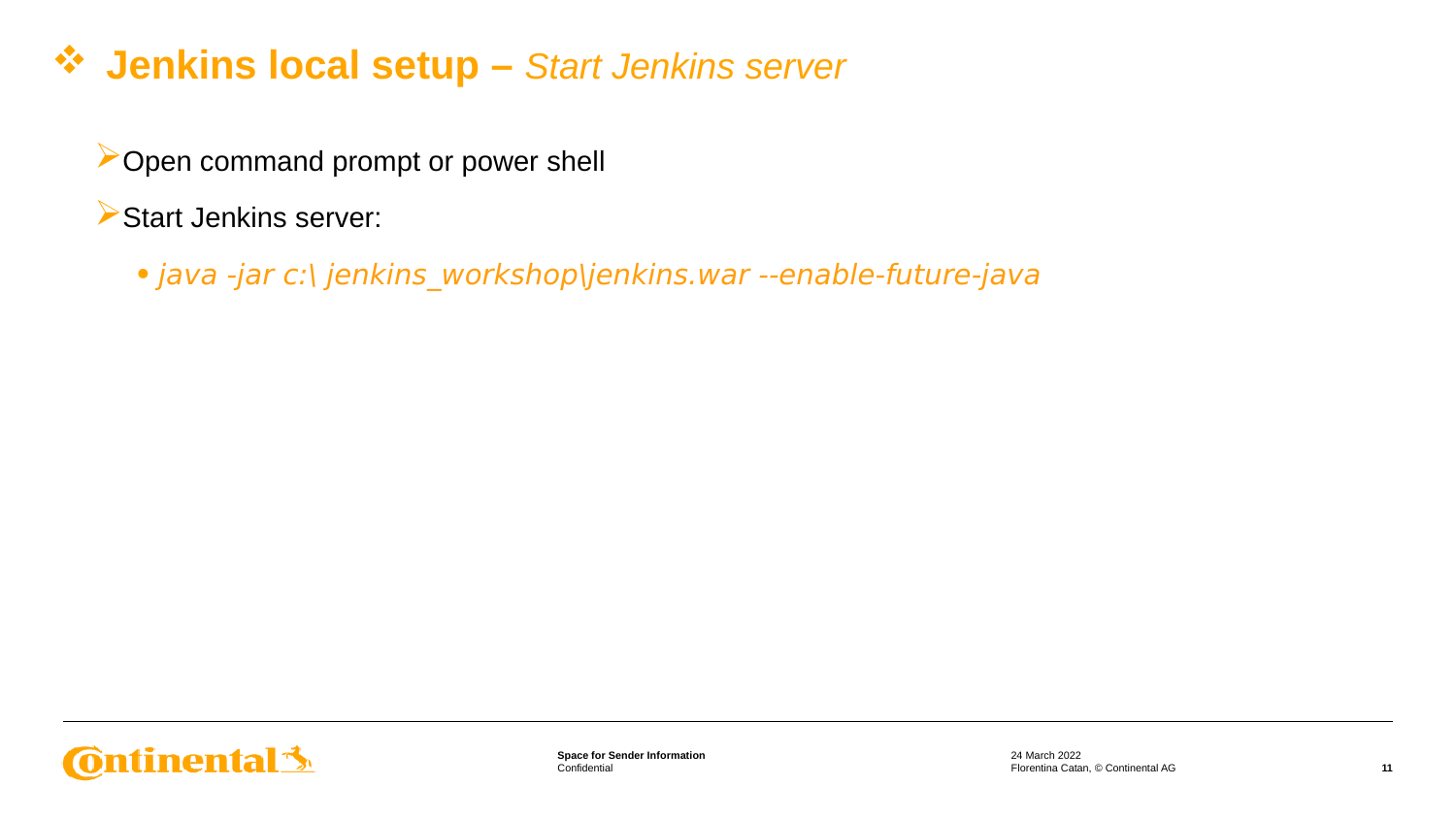

# Jenkins local setup – Start Jenkins server

Open command prompt or power shell
Start Jenkins server:
java -jar c:\ jenkins_workshop\jenkins.war --enable-future-java
24 March 2022
Florentina Catan, © Continental AG
11